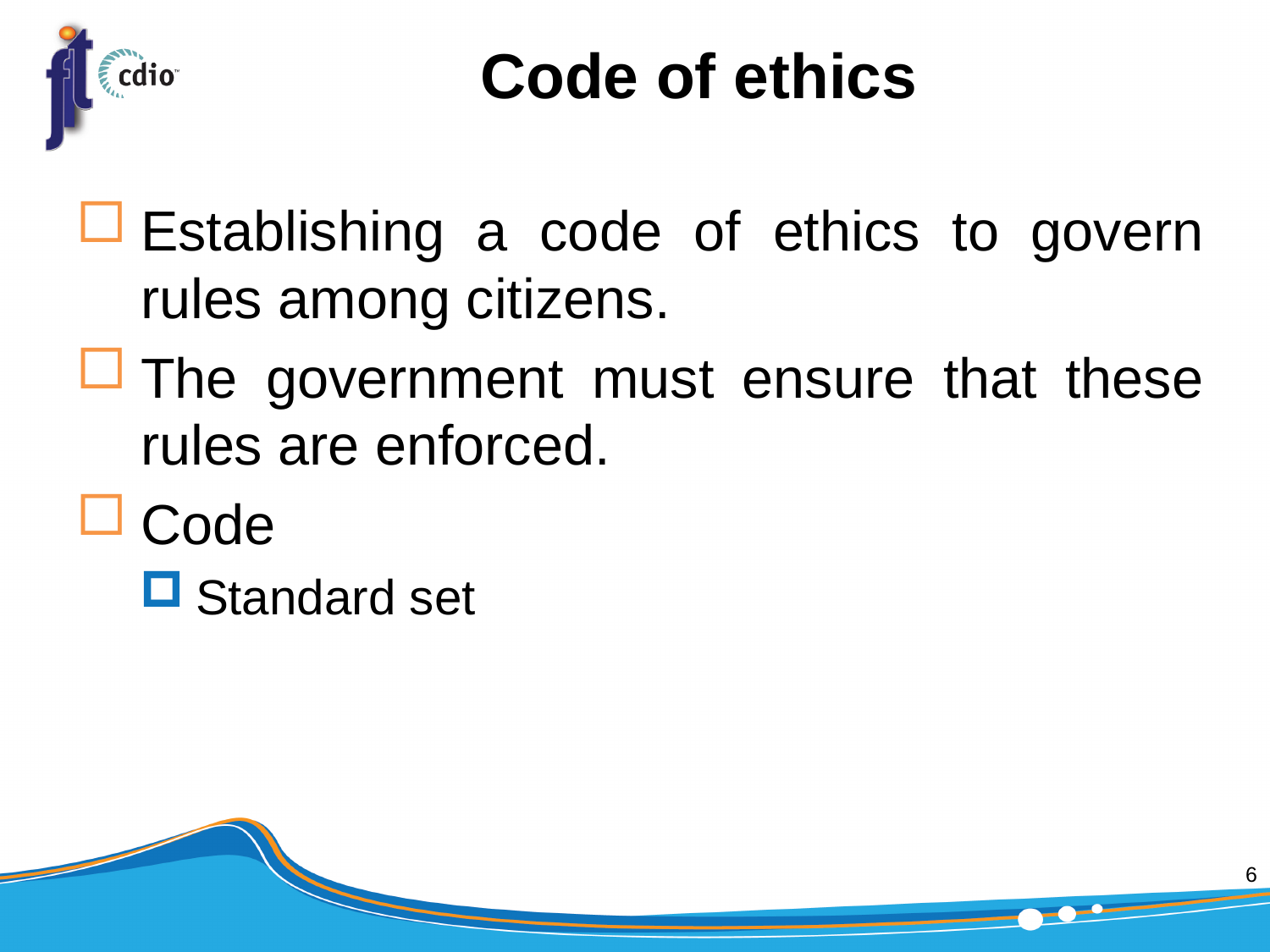

# Code of ethics

Establishing a code of ethics to govern rules among citizens.
The government must ensure that these rules are enforced.
Code
Standard set
6